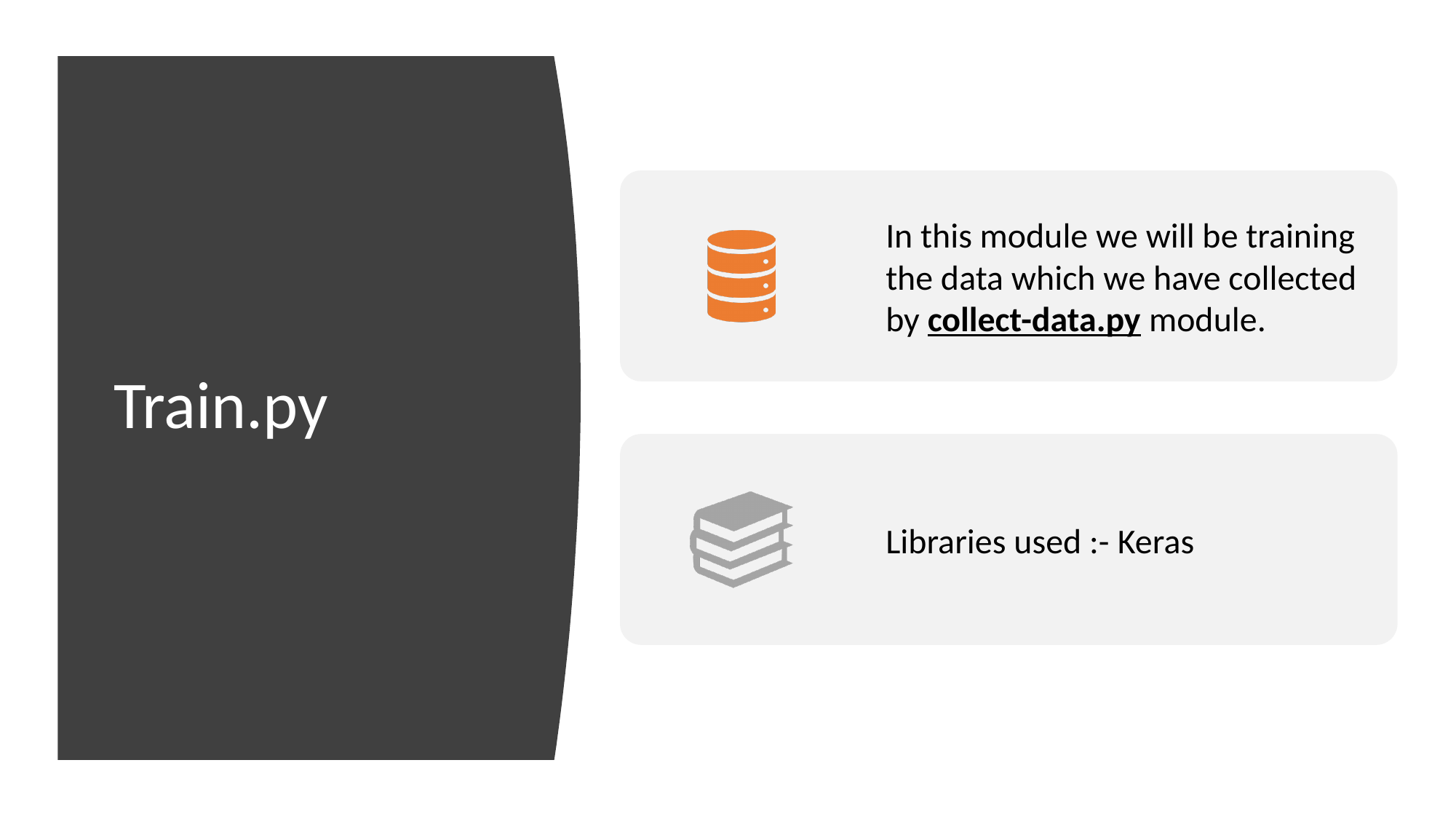

In this module we will be training the data which we have collected by collect-data.py module.
Libraries used :- Keras

# Train.py